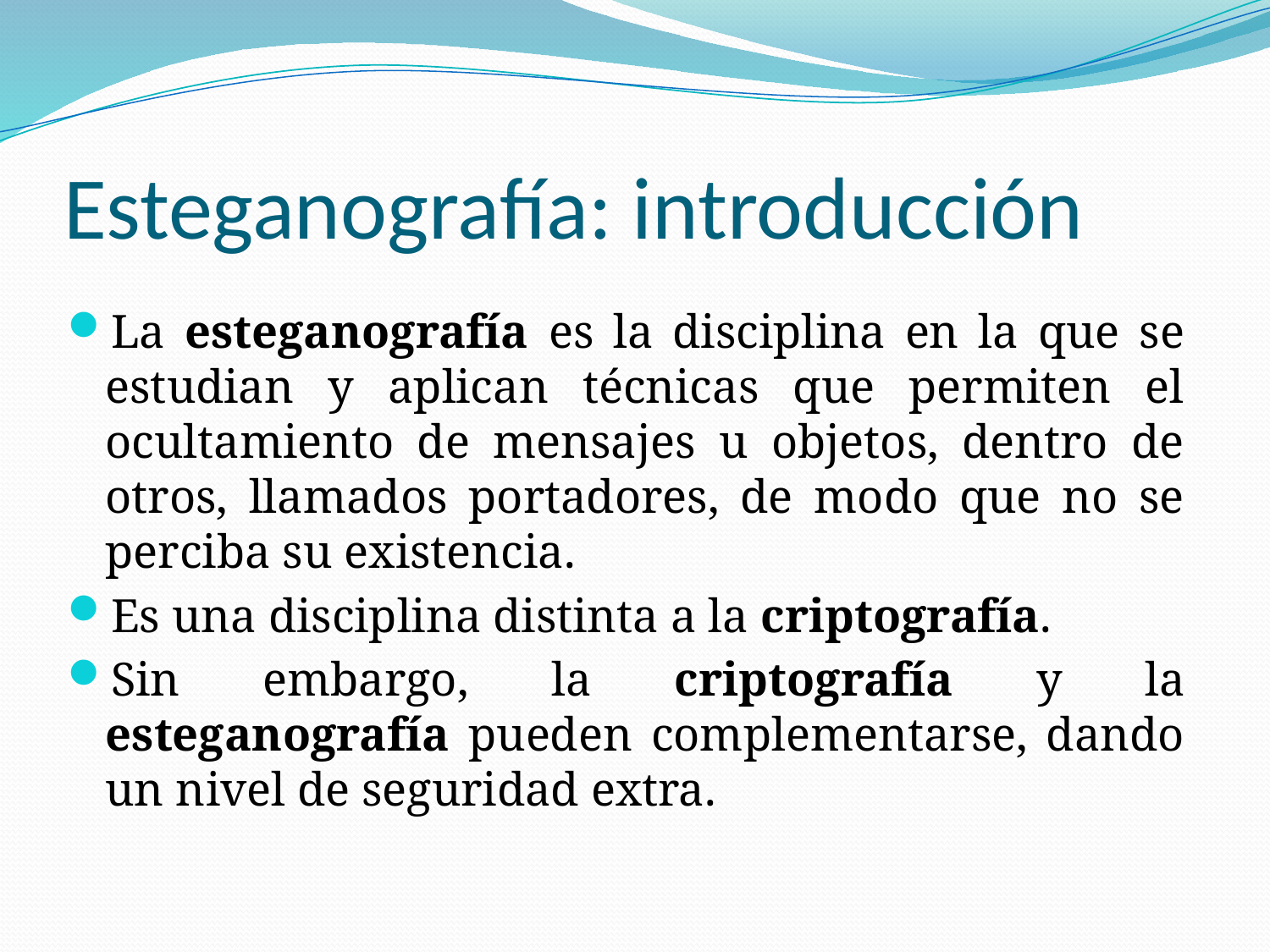

# Esteganografía: introducción
La esteganografía es la disciplina en la que se estudian y aplican técnicas que permiten el ocultamiento de mensajes u objetos, dentro de otros, llamados portadores, de modo que no se perciba su existencia.
Es una disciplina distinta a la criptografía.
Sin embargo, la criptografía y la esteganografía pueden complementarse, dando un nivel de seguridad extra.